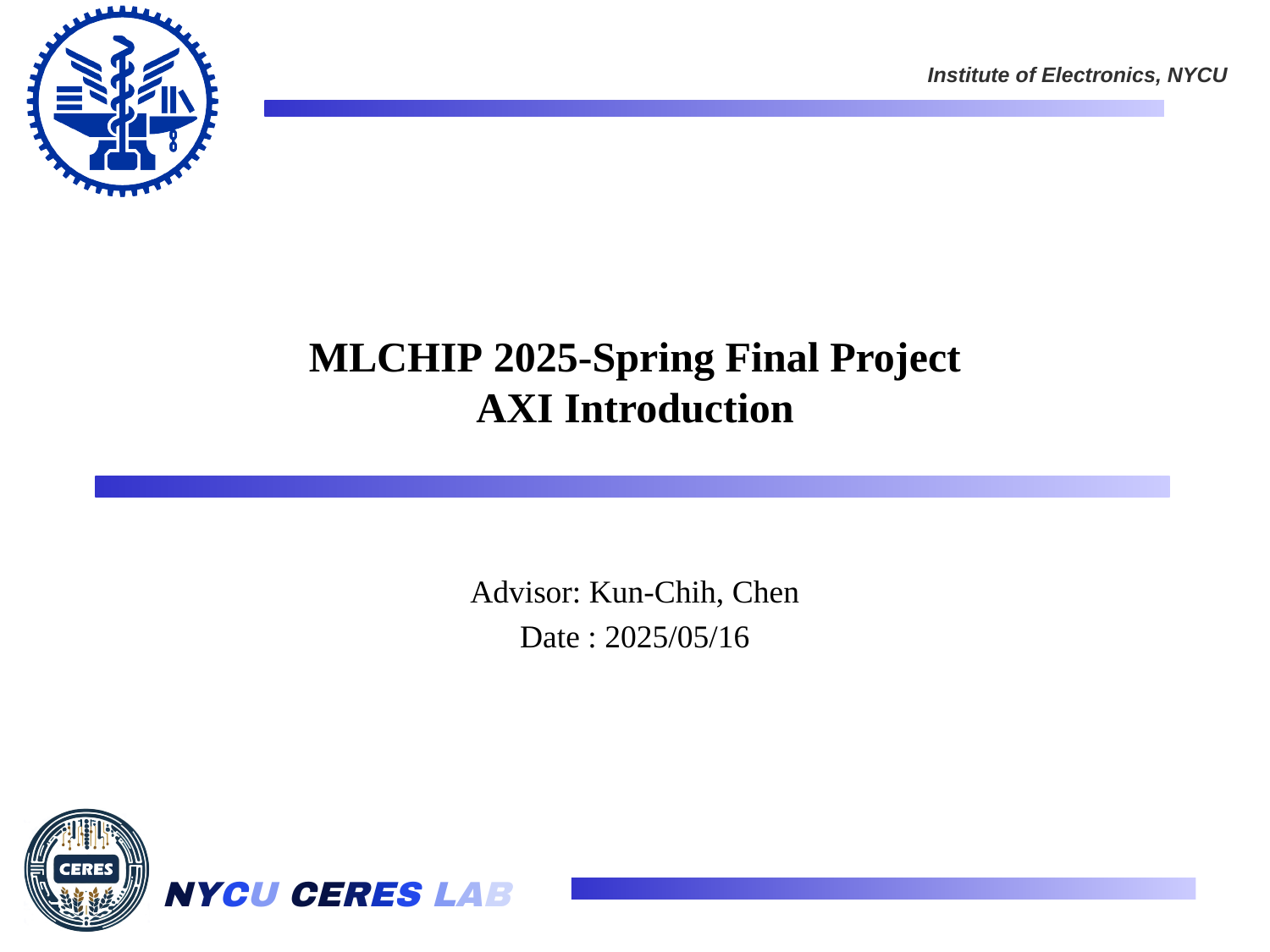

# MLCHIP 2025-Spring Final Project AXI Introduction
Advisor: Kun-Chih, Chen
Date : 2025/05/16